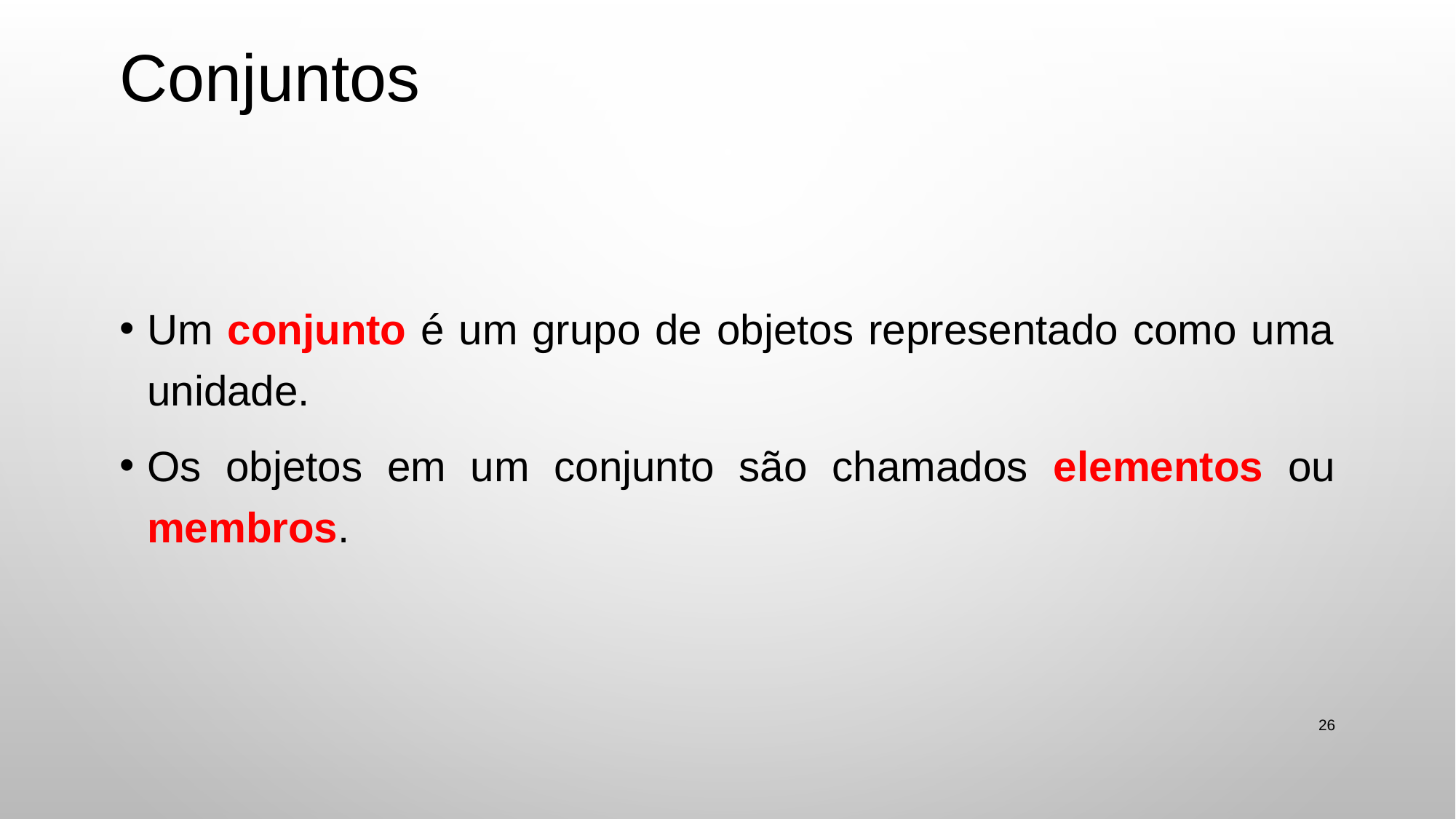

# Conjuntos

Um conjunto é um grupo de objetos representado como uma unidade.
Os objetos em um conjunto são chamados elementos ou membros.
26